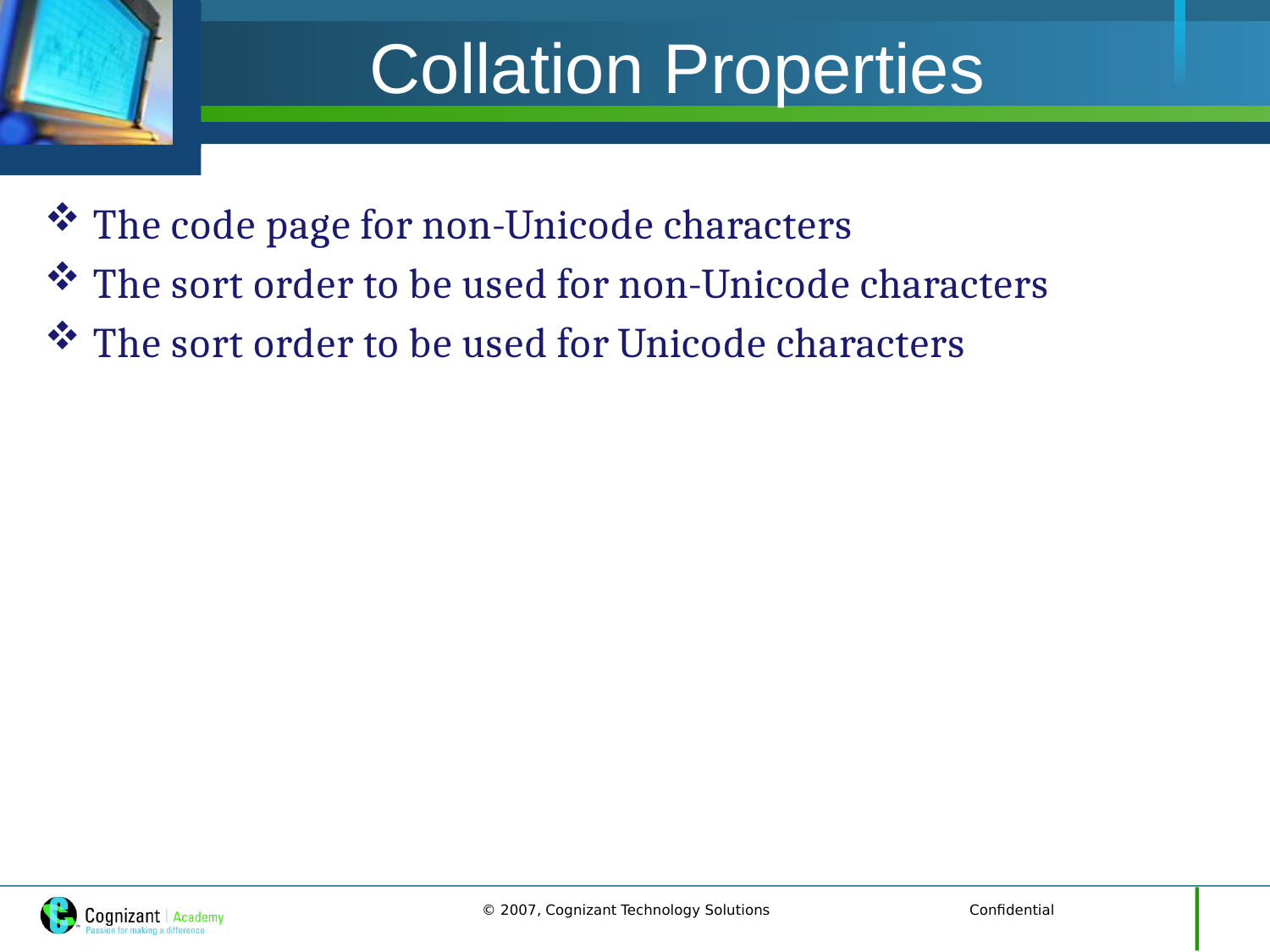

# Collation Properties
The code page for non-Unicode characters
The sort order to be used for non-Unicode characters
The sort order to be used for Unicode characters